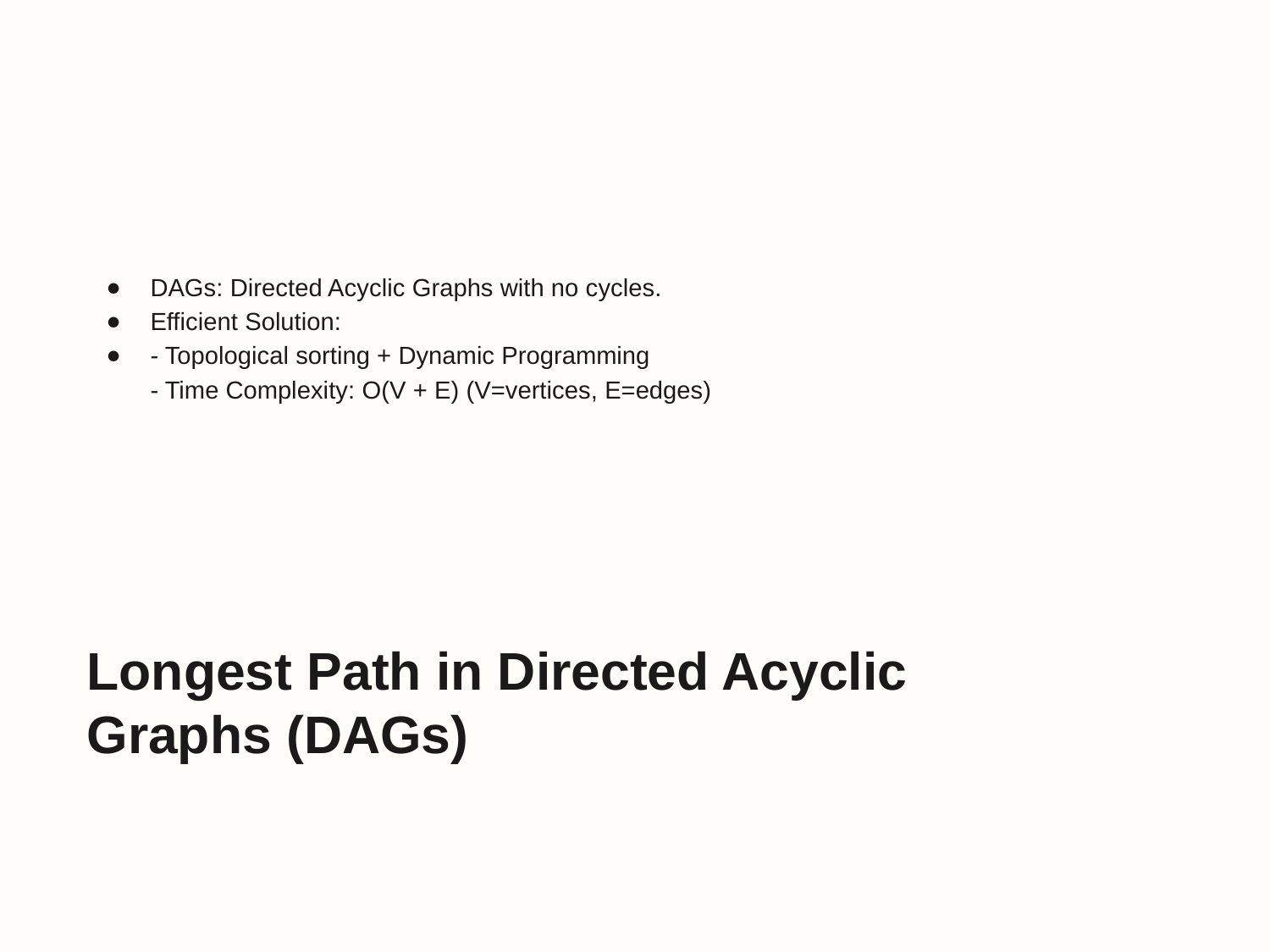

DAGs: Directed Acyclic Graphs with no cycles.
Efficient Solution:
- Topological sorting + Dynamic Programming
- Time Complexity: O(V + E) (V=vertices, E=edges)
# Longest Path in Directed Acyclic Graphs (DAGs)